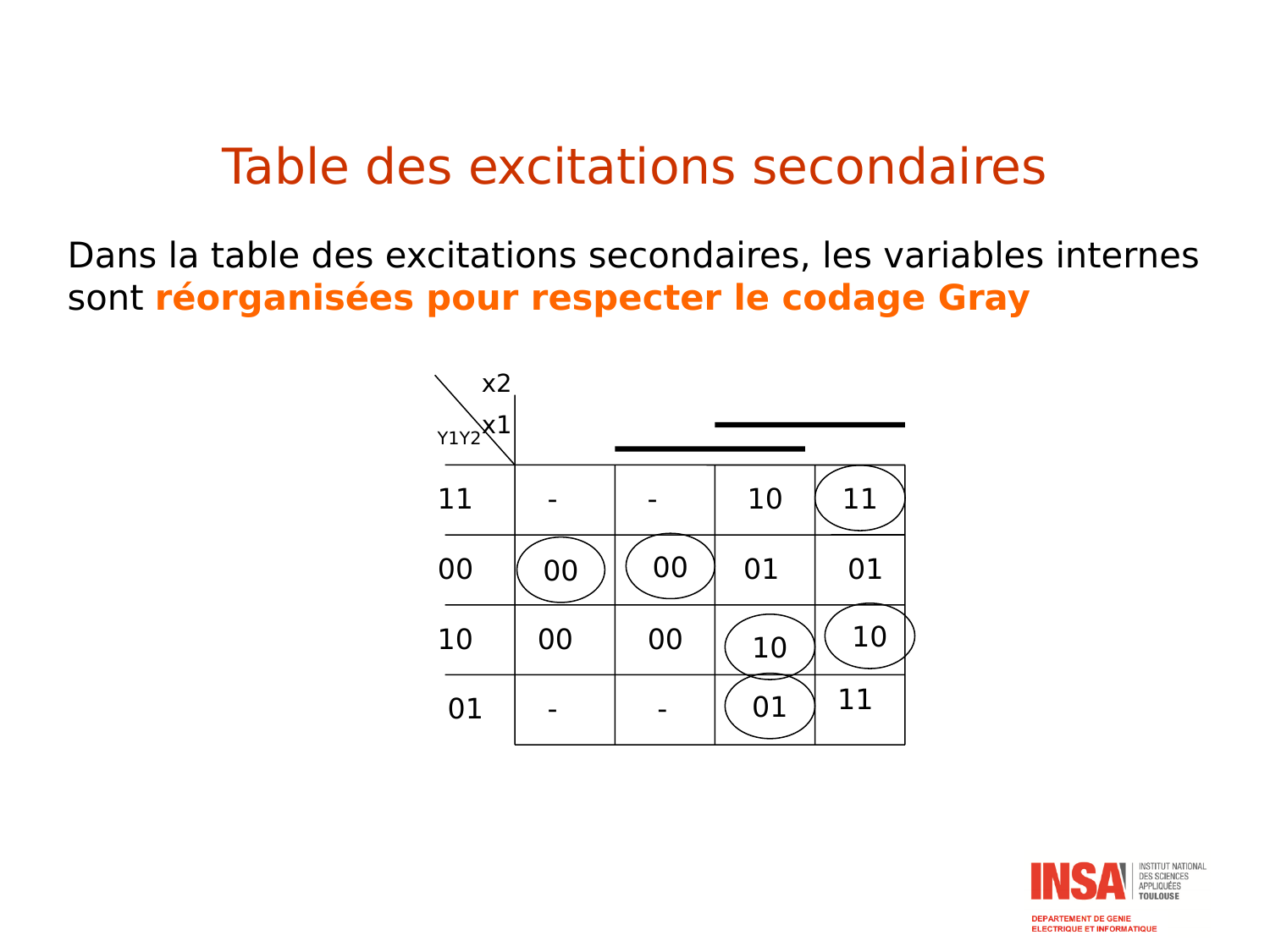

# Table des excitations secondaires
Dans la table des excitations secondaires, les variables internes sont réorganisées pour respecter le codage Gray
x2
x1

Y1Y2

11

11
-
-
10
00

00
00
01
01
10

10
10
00
00
01

11
01
-
-